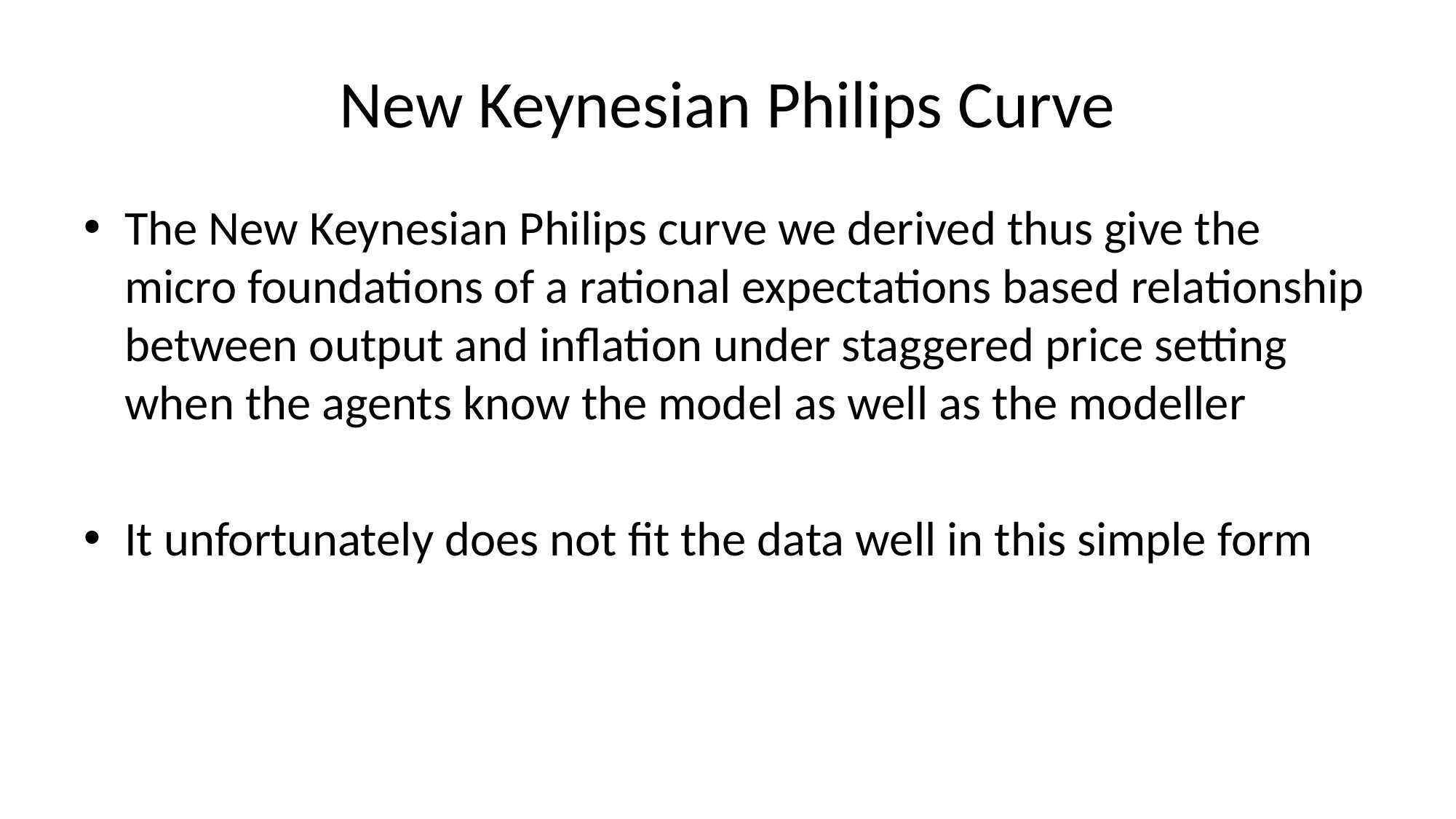

# New Keynesian Philips Curve
The New Keynesian Philips curve we derived thus give the micro foundations of a rational expectations based relationship between output and inflation under staggered price setting when the agents know the model as well as the modeller

It unfortunately does not fit the data well in this simple form